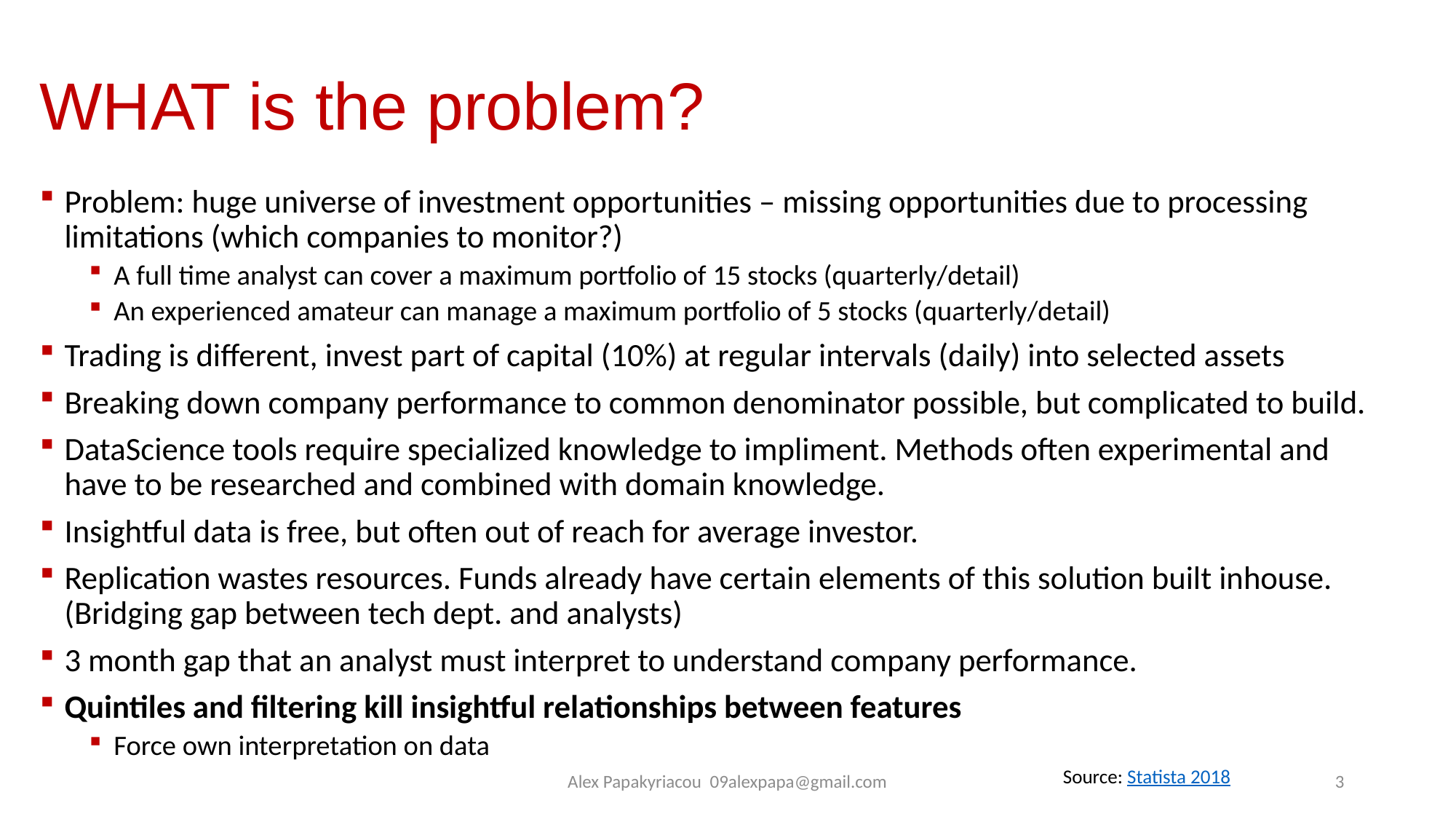

# WHAT is the problem?
Problem: huge universe of investment opportunities – missing opportunities due to processing limitations (which companies to monitor?)
A full time analyst can cover a maximum portfolio of 15 stocks (quarterly/detail)
An experienced amateur can manage a maximum portfolio of 5 stocks (quarterly/detail)
Trading is different, invest part of capital (10%) at regular intervals (daily) into selected assets
Breaking down company performance to common denominator possible, but complicated to build.
DataScience tools require specialized knowledge to impliment. Methods often experimental and have to be researched and combined with domain knowledge.
Insightful data is free, but often out of reach for average investor.
Replication wastes resources. Funds already have certain elements of this solution built inhouse. (Bridging gap between tech dept. and analysts)
3 month gap that an analyst must interpret to understand company performance.
Quintiles and filtering kill insightful relationships between features
Force own interpretation on data
Source: Statista 2018
Alex Papakyriacou  09alexpapa@gmail.com
3